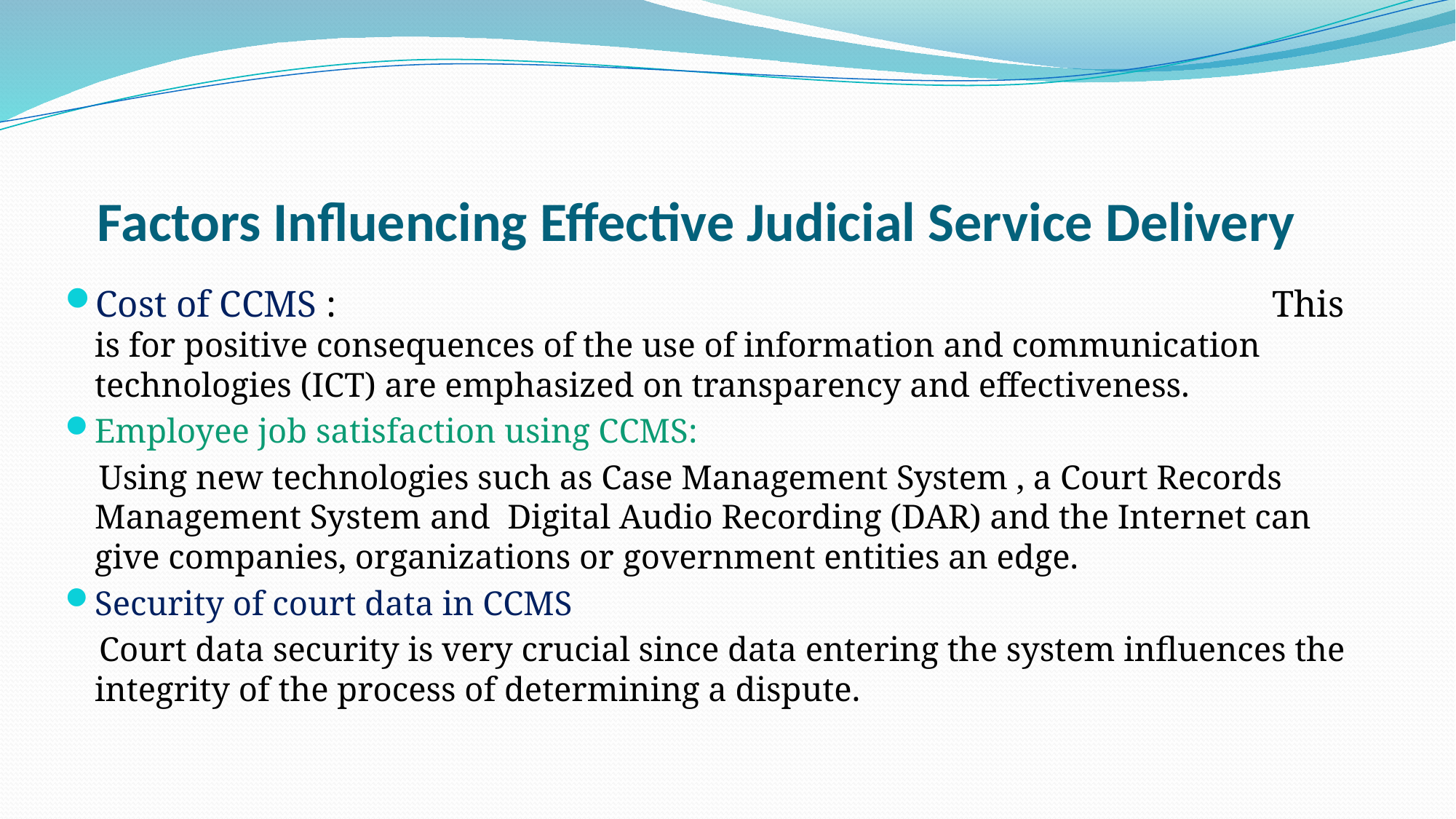

# Factors Influencing Effective Judicial Service Delivery
Cost of CCMS :                                                                                                     This is for positive consequences of the use of information and communication technologies (ICT) are emphasized on transparency and effectiveness.
Employee job satisfaction using CCMS:
    Using new technologies such as Case Management System , a Court Records Management System and  Digital Audio Recording (DAR) and the Internet can give companies, organizations or government entities an edge.
Security of court data in CCMS
    Court data security is very crucial since data entering the system influences the integrity of the process of determining a dispute.